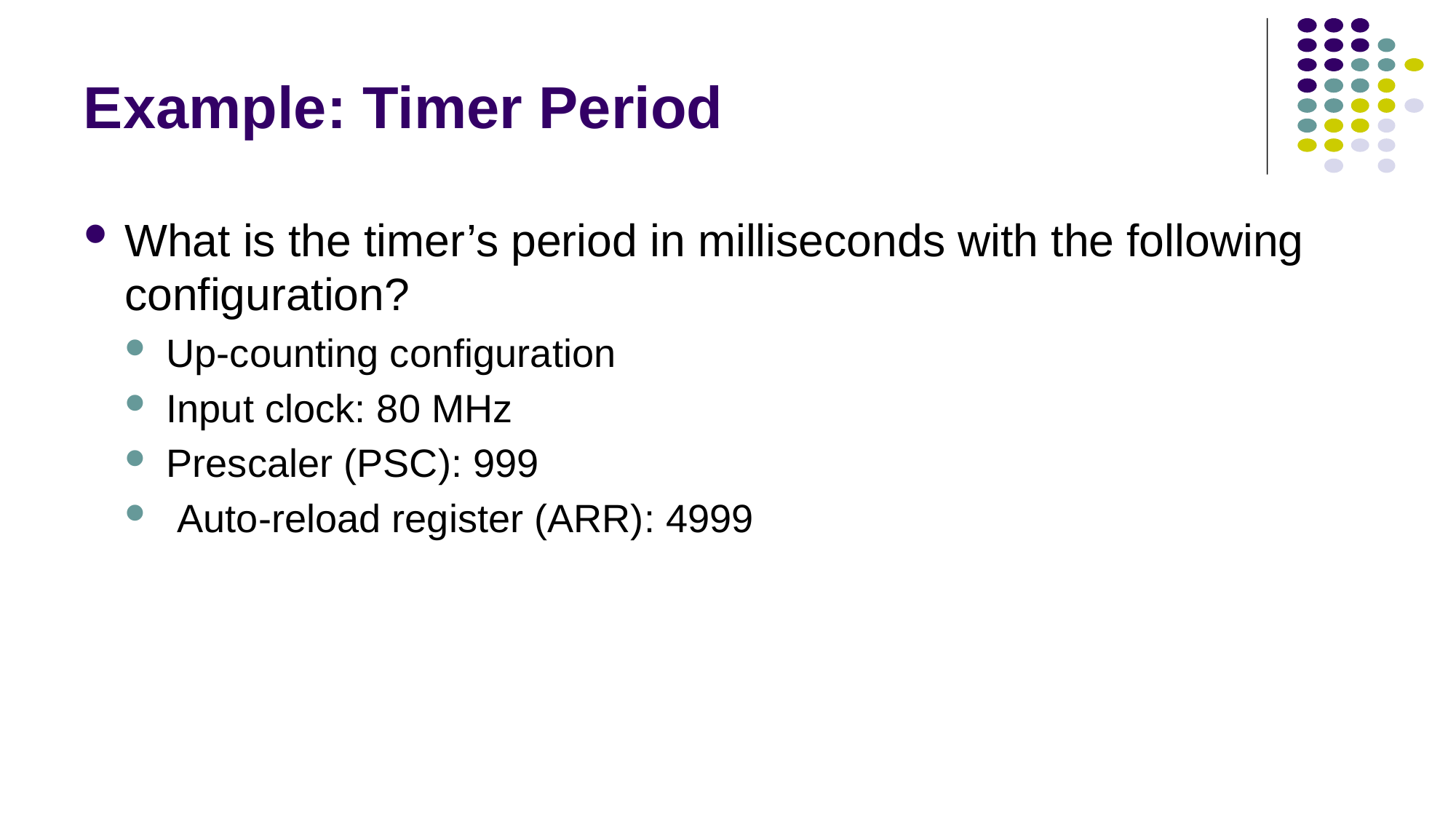

# Example: Timer Period
What is the timer’s period in milliseconds with the following configuration?
Up-counting configuration
Input clock: 80 MHz
Prescaler (PSC): 999
 Auto-reload register (ARR): 4999